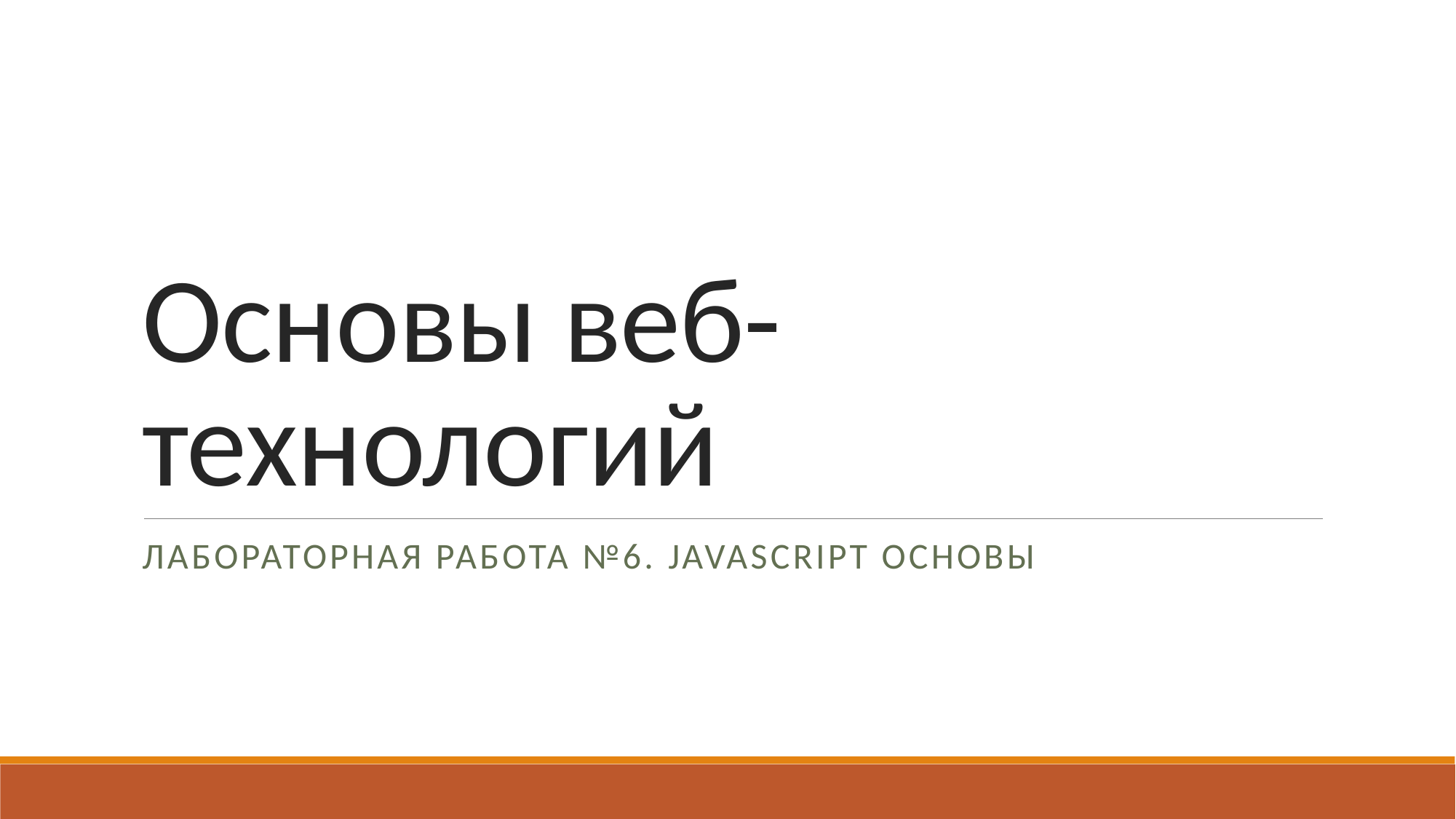

# Основы веб-технологий
Лабораторная работа №6. JavaScript основы